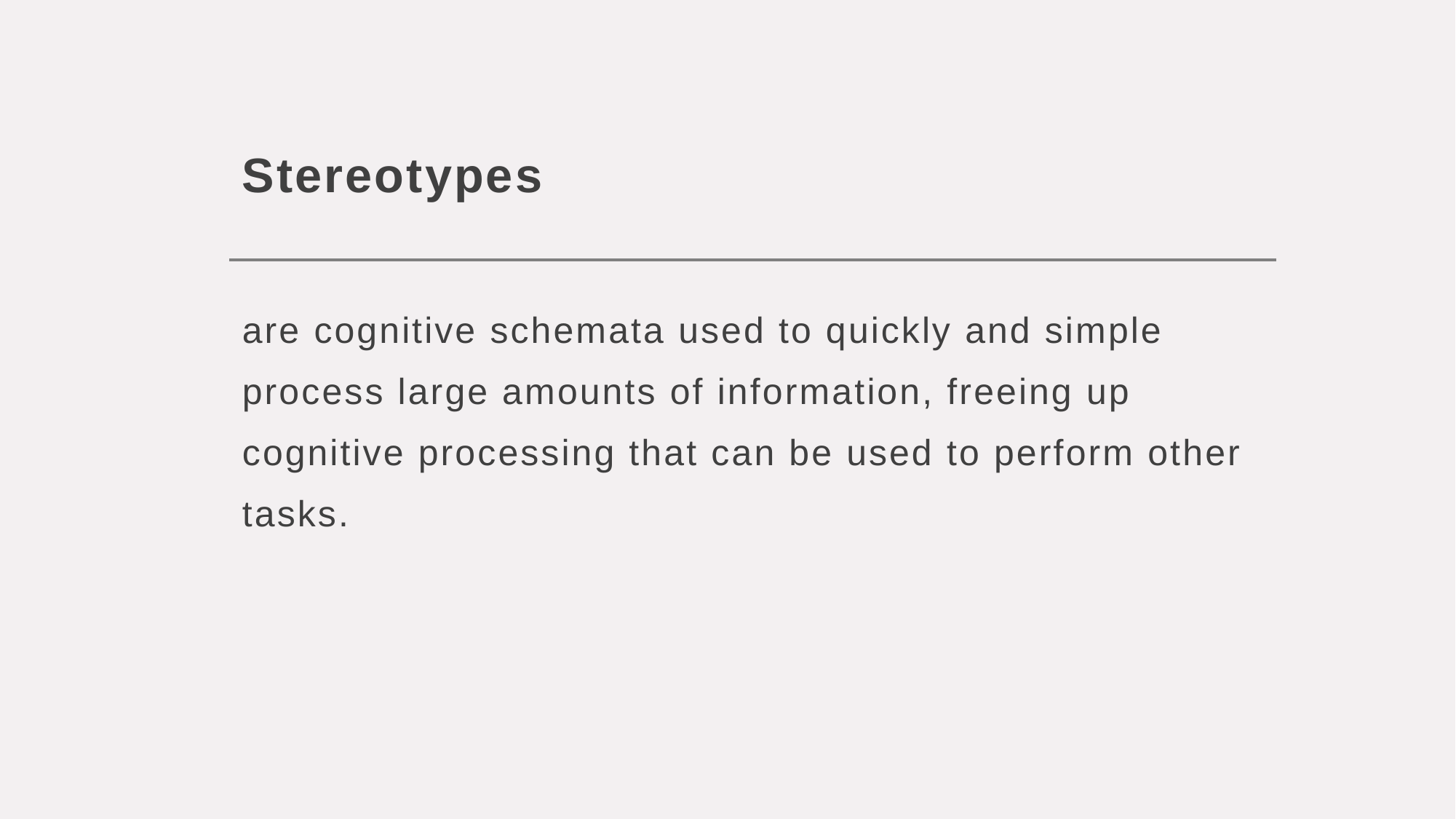

# Stereotypes
are cognitive schemata used to quickly and simple process large amounts of information, freeing up cognitive processing that can be used to perform other tasks.